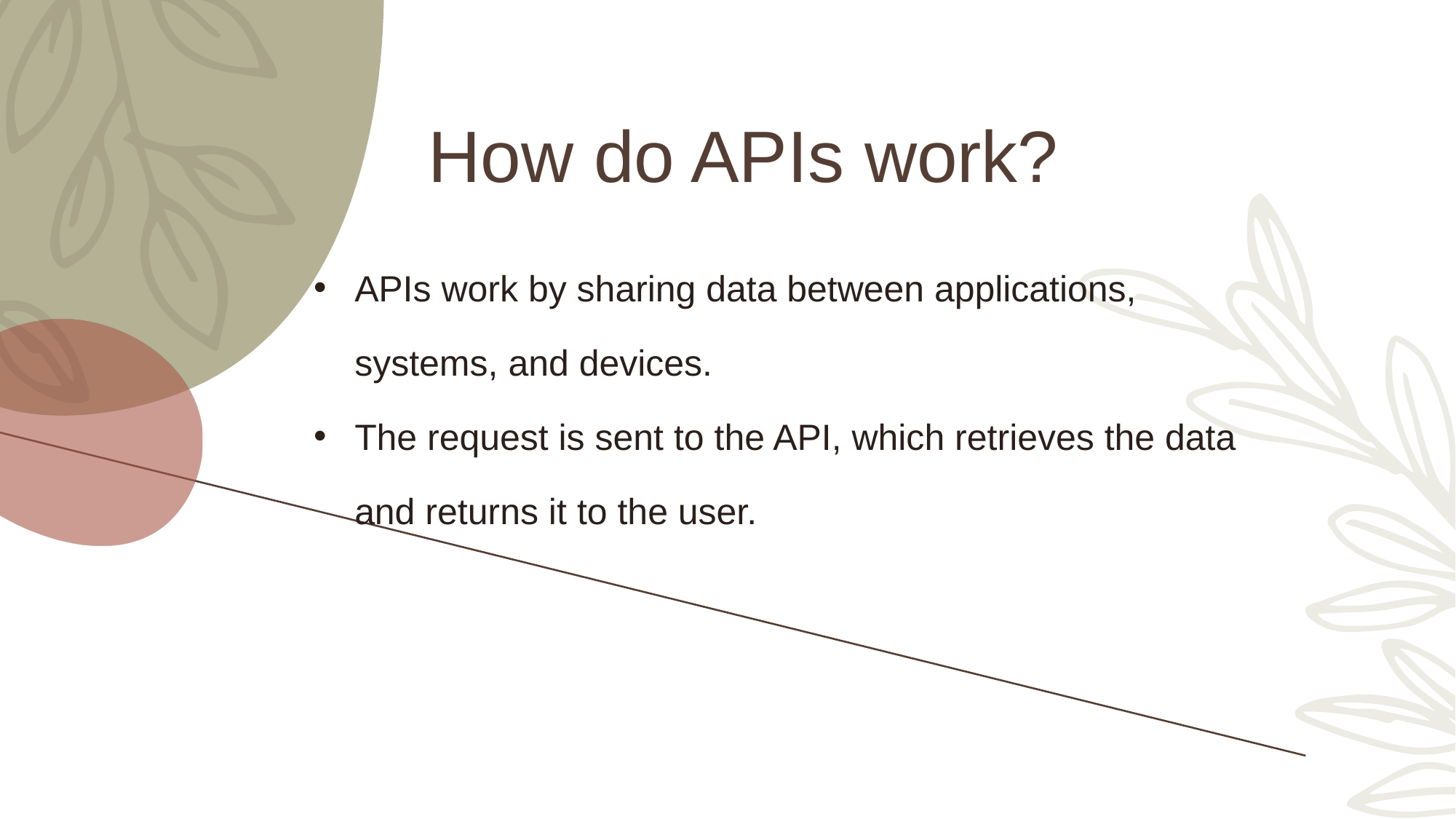

# How do APIs work?
APIs work by sharing data between applications, systems, and devices.
The request is sent to the API, which retrieves the data and returns it to the user.